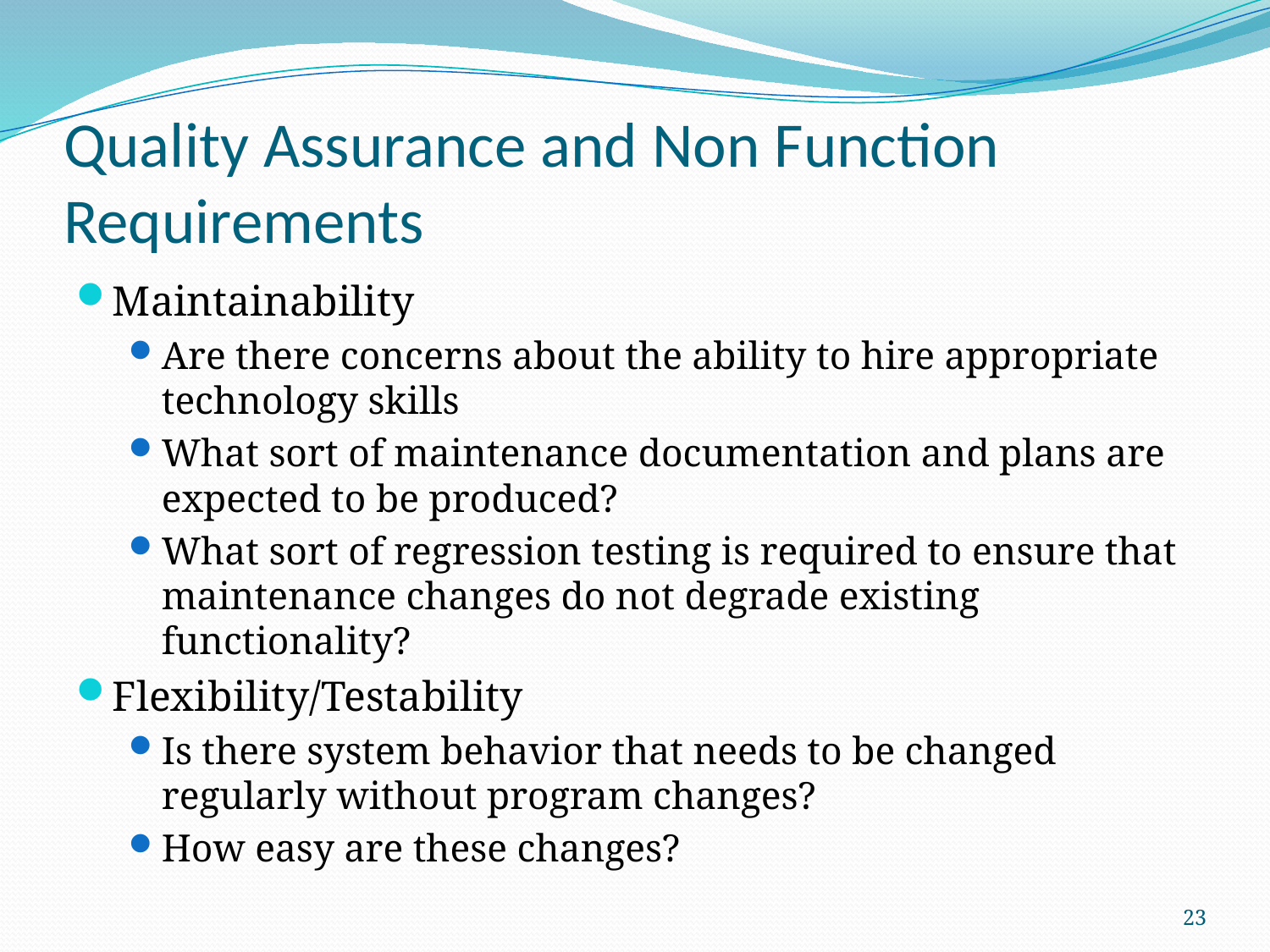

# Quality Assurance and Non Function Requirements
Maintainability
Are there concerns about the ability to hire appropriate technology skills
What sort of maintenance documentation and plans are expected to be produced?
What sort of regression testing is required to ensure that maintenance changes do not degrade existing functionality?
Flexibility/Testability
Is there system behavior that needs to be changed regularly without program changes?
How easy are these changes?
23